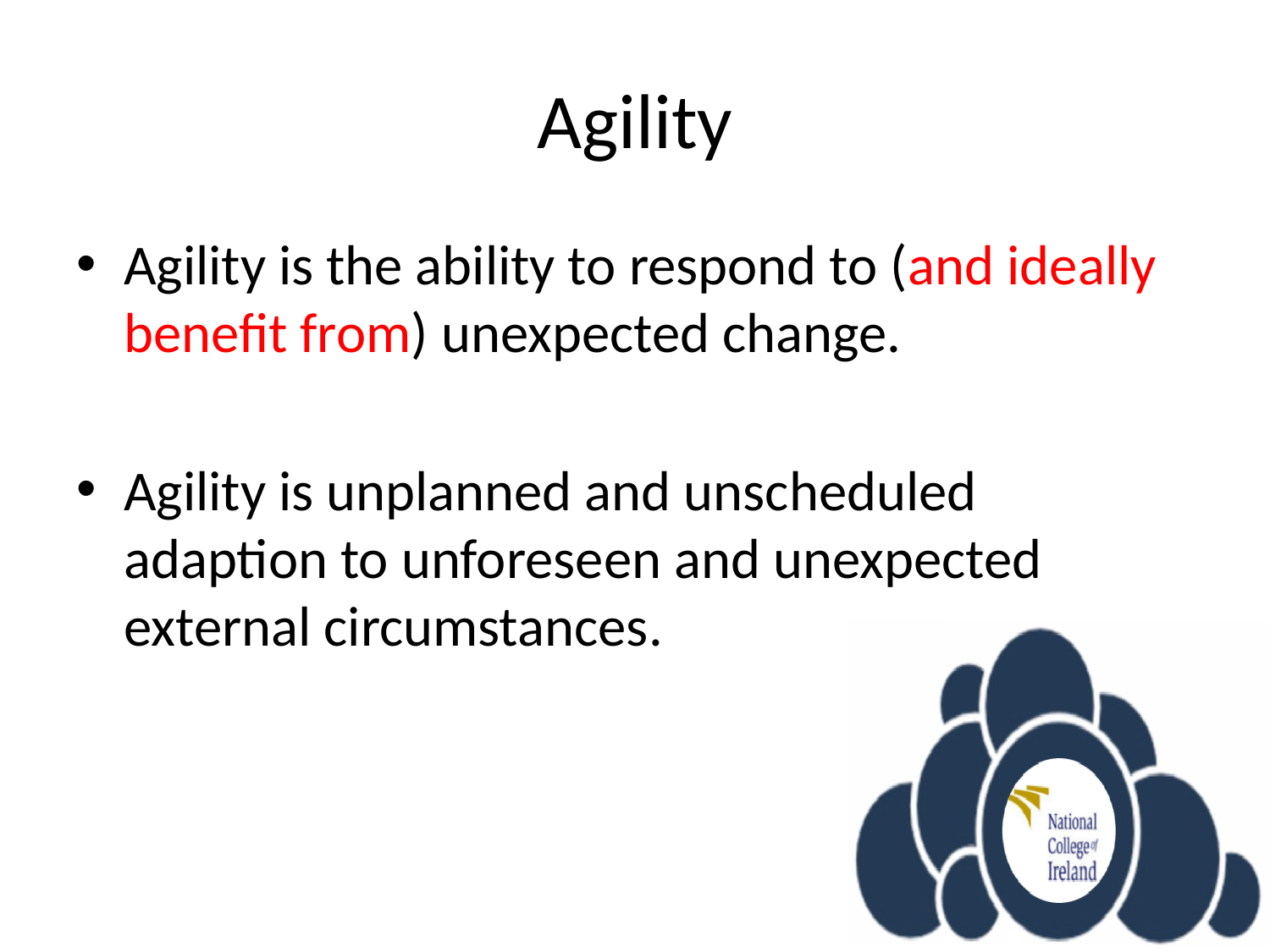

# Agility
Agility is the ability to respond to (and ideally benefit from) unexpected change.

Agility is unplanned and unscheduled adaption to unforeseen and unexpected external circumstances.